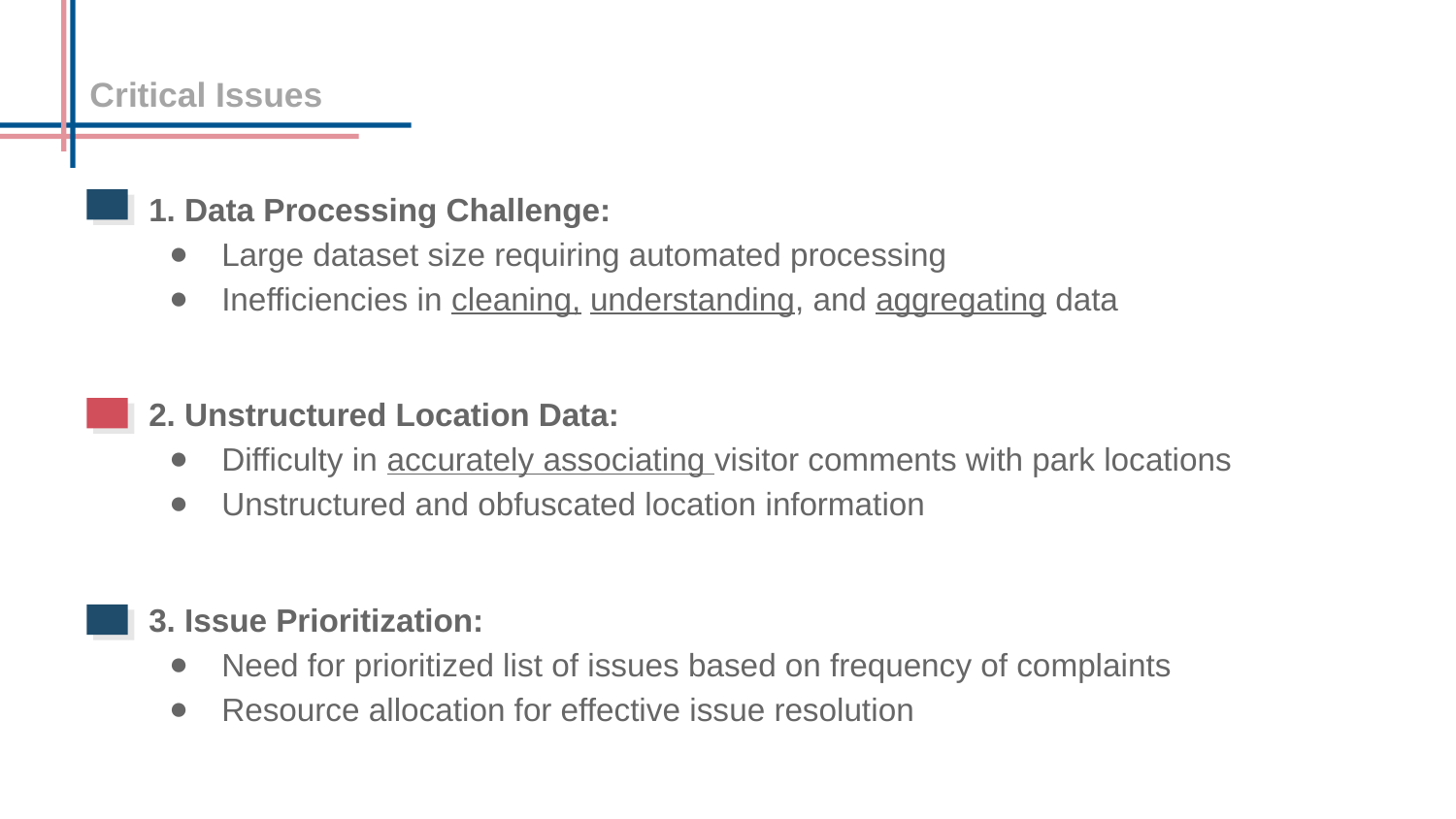

Critical Issues

1. Data Processing Challenge:
Large dataset size requiring automated processing
Inefficiencies in cleaning, understanding, and aggregating data

2. Unstructured Location Data:
Difficulty in accurately associating visitor comments with park locations
Unstructured and obfuscated location information

3. Issue Prioritization:
Need for prioritized list of issues based on frequency of complaints
Resource allocation for effective issue resolution